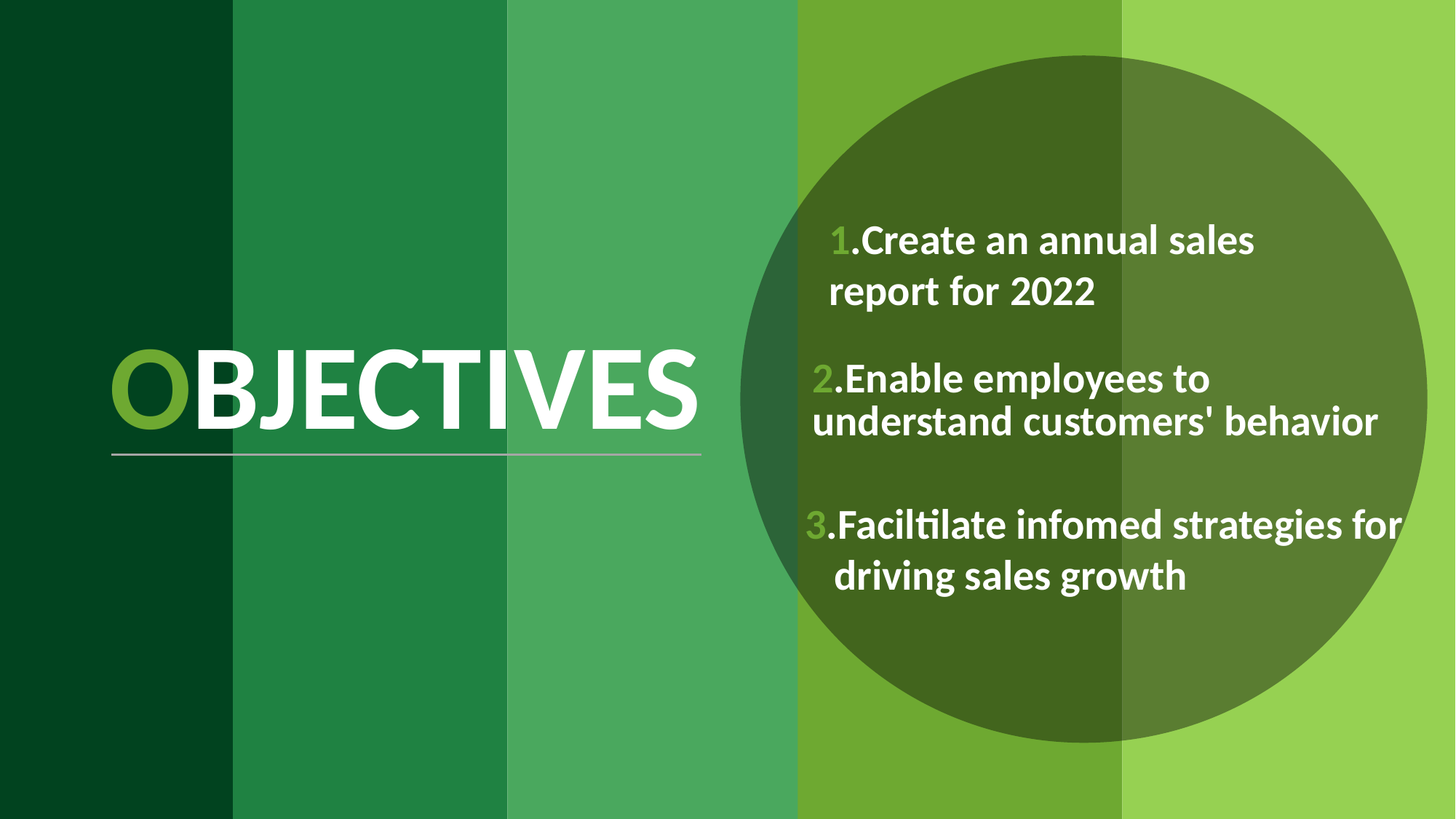

1.Create an annual sales report for 2022

OBJECTIVES
2.Enable employees to understand customers' behavior

3.Faciltilate infomed strategies for
   driving sales growth